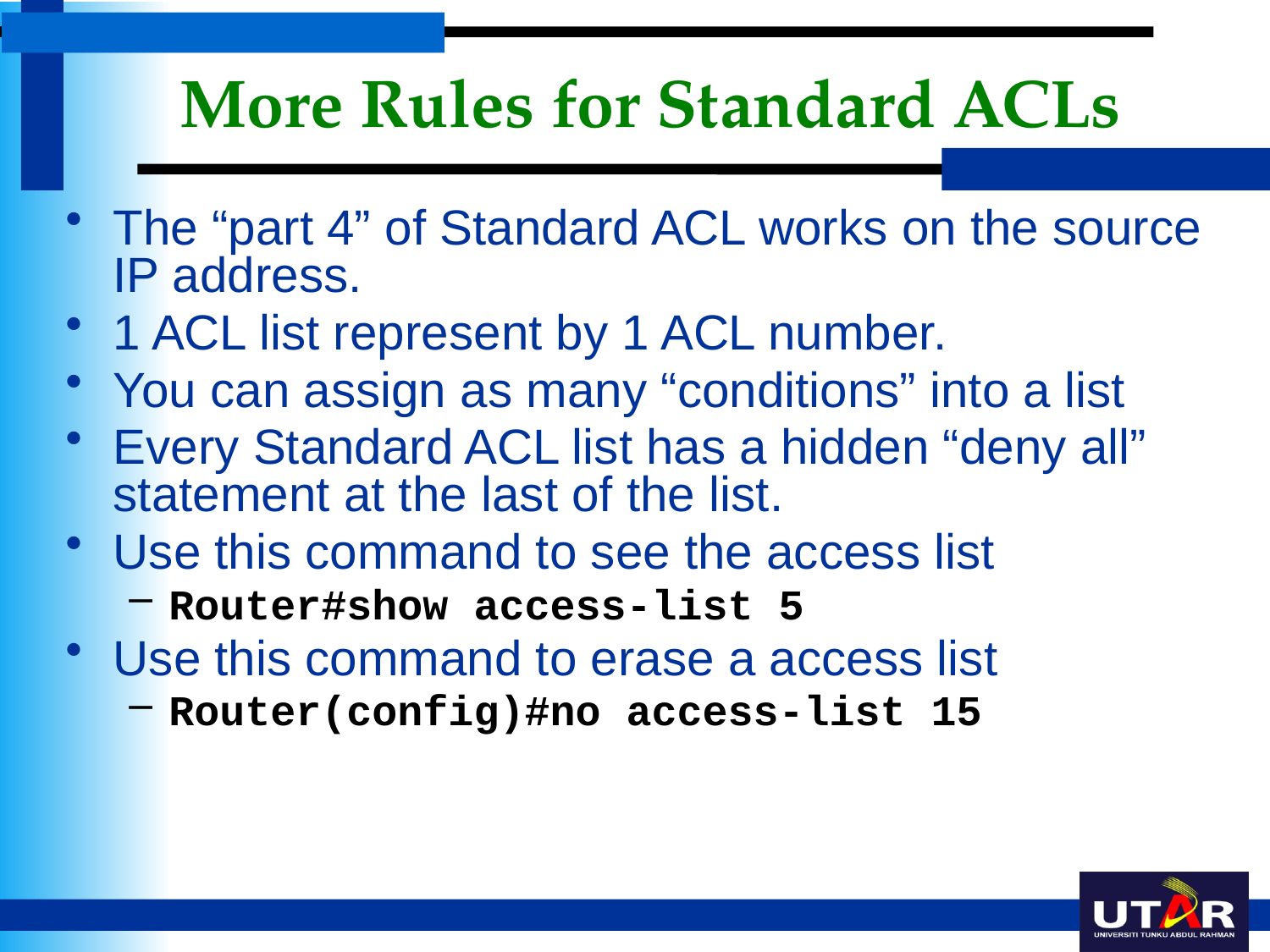

# More Rules for Standard ACLs
The “part 4” of Standard ACL works on the source IP address.
1 ACL list represent by 1 ACL number.
You can assign as many “conditions” into a list
Every Standard ACL list has a hidden “deny all” statement at the last of the list.
Use this command to see the access list
Router#show access-list 5
Use this command to erase a access list
Router(config)#no access-list 15